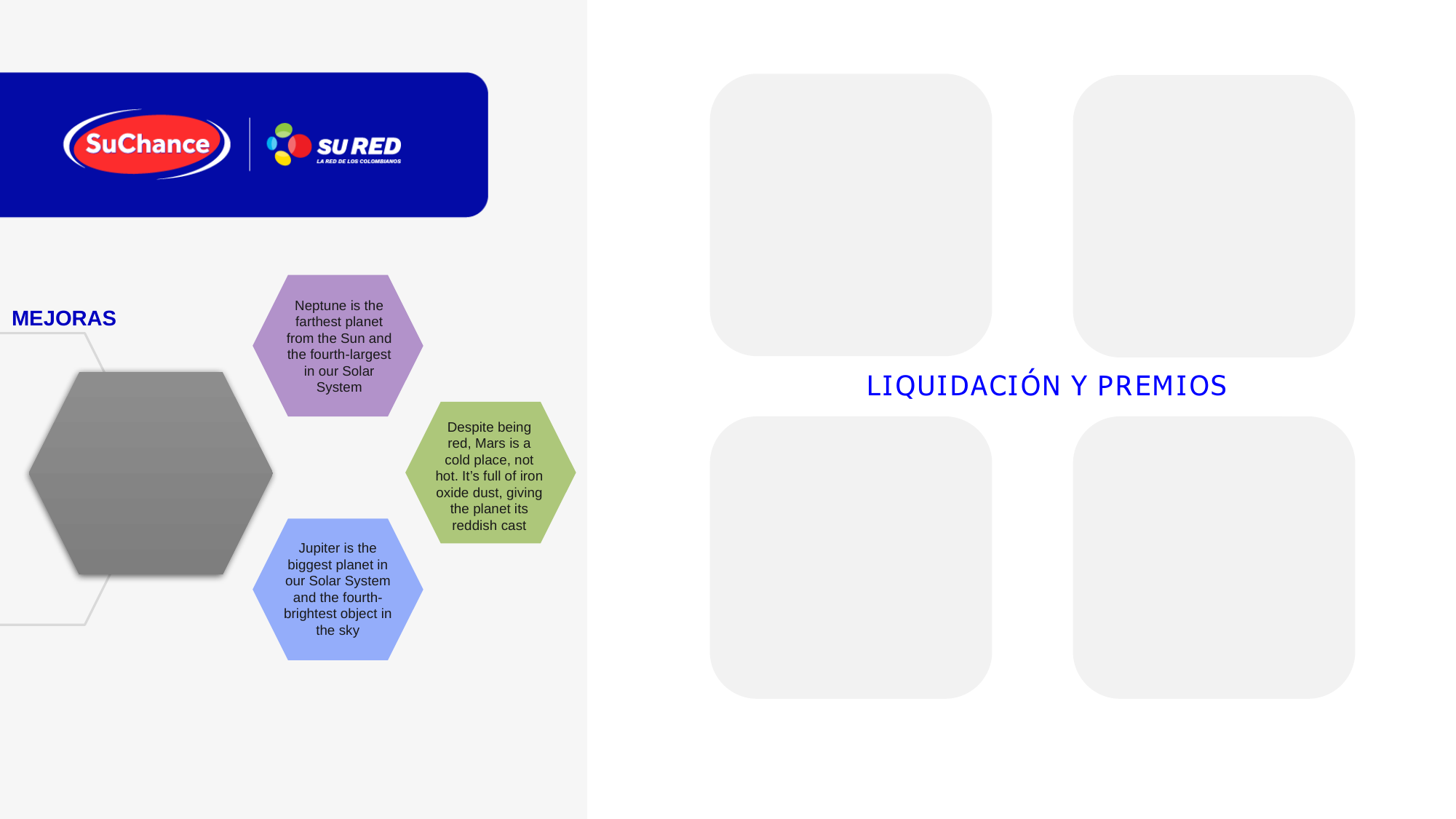

Neptune is the farthest planet from the Sun and the fourth-largest in our Solar System
MEJORAS

LIQUIDACIÓN Y PREMIOS

Despite being red, Mars is a cold place, not hot. It’s full of iron oxide dust, giving the planet its reddish cast

Jupiter is the biggest planet in our Solar System and the fourth-brightest object in the sky